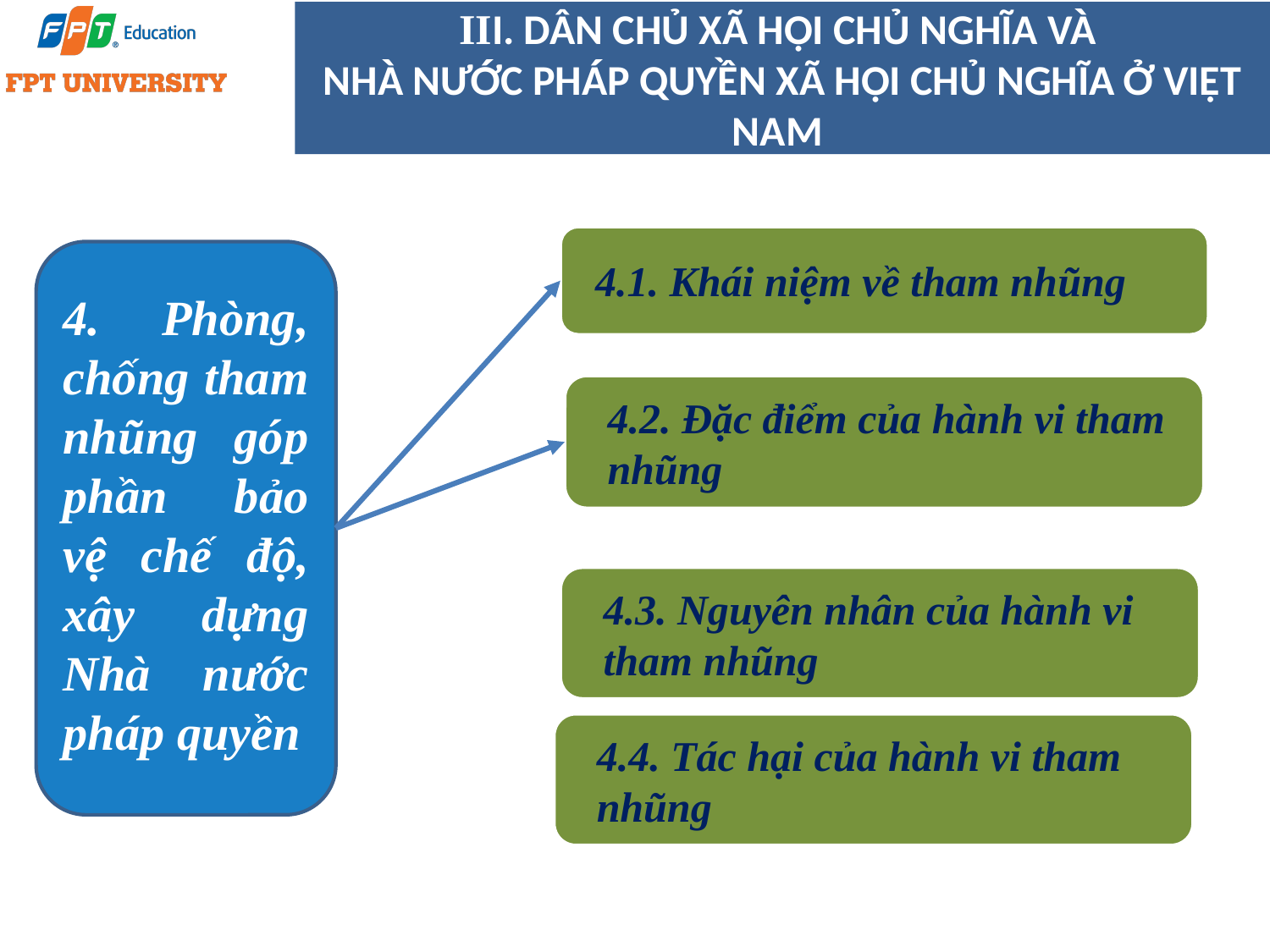

# III. DÂN CHỦ XÃ HỘI CHỦ NGHĨA VÀ NHÀ NƯỚC PHÁP QUYỀN XÃ HỘI CHỦ NGHĨA Ở VIỆT NAM

4.1. Khái niệm về tham nhũng

4. Phòng, chống tham nhũng góp phần bảo vệ chế độ, xây dựng Nhà nước pháp quyền

4.2. Đặc điểm của hành vi tham nhũng

4.3. Nguyên nhân của hành vi tham nhũng

4.4. Tác hại của hành vi tham nhũng